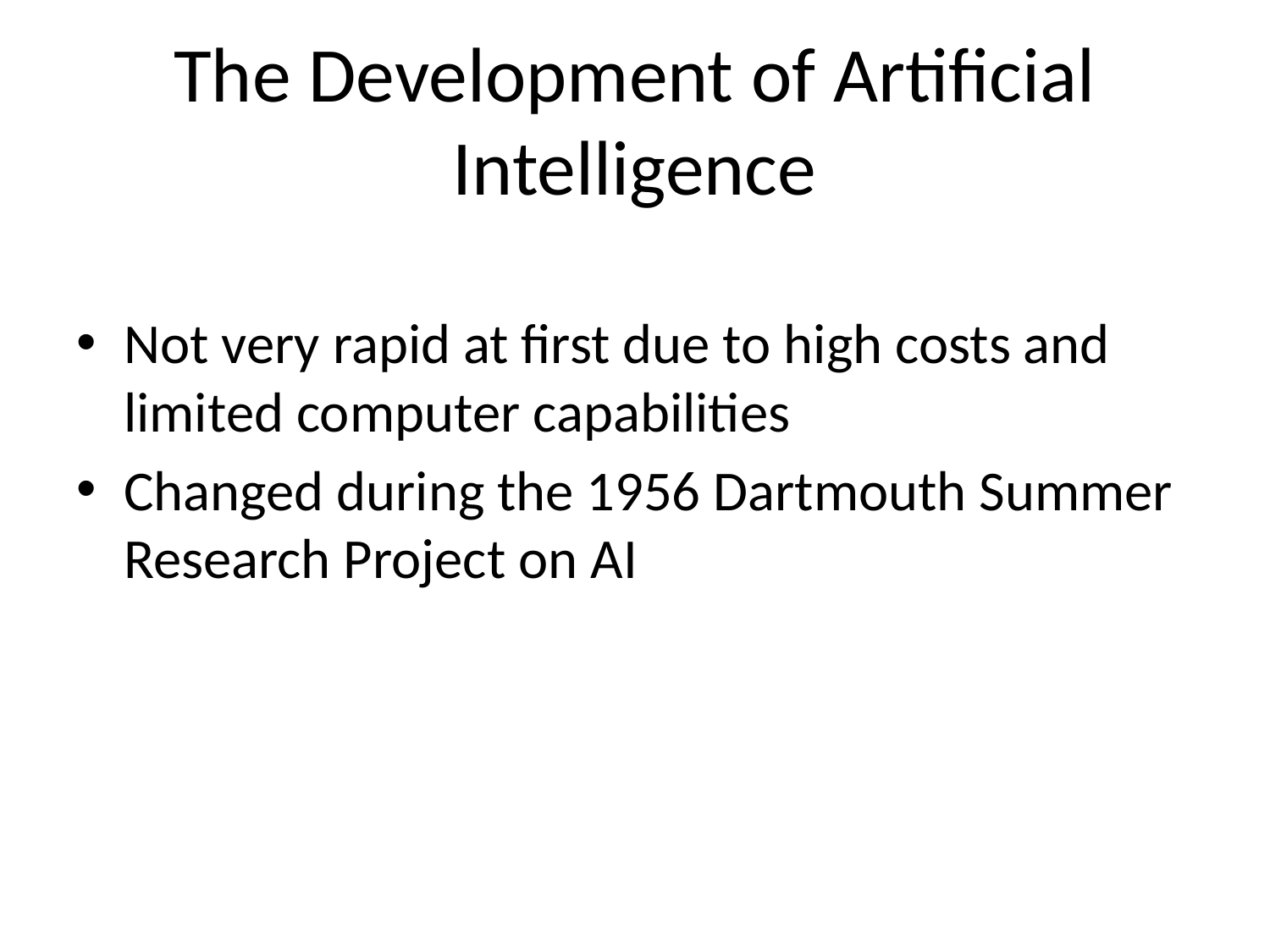

# The Development of Artificial Intelligence

Not very rapid at first due to high costs and limited computer capabilities
Changed during the 1956 Dartmouth Summer Research Project on AI